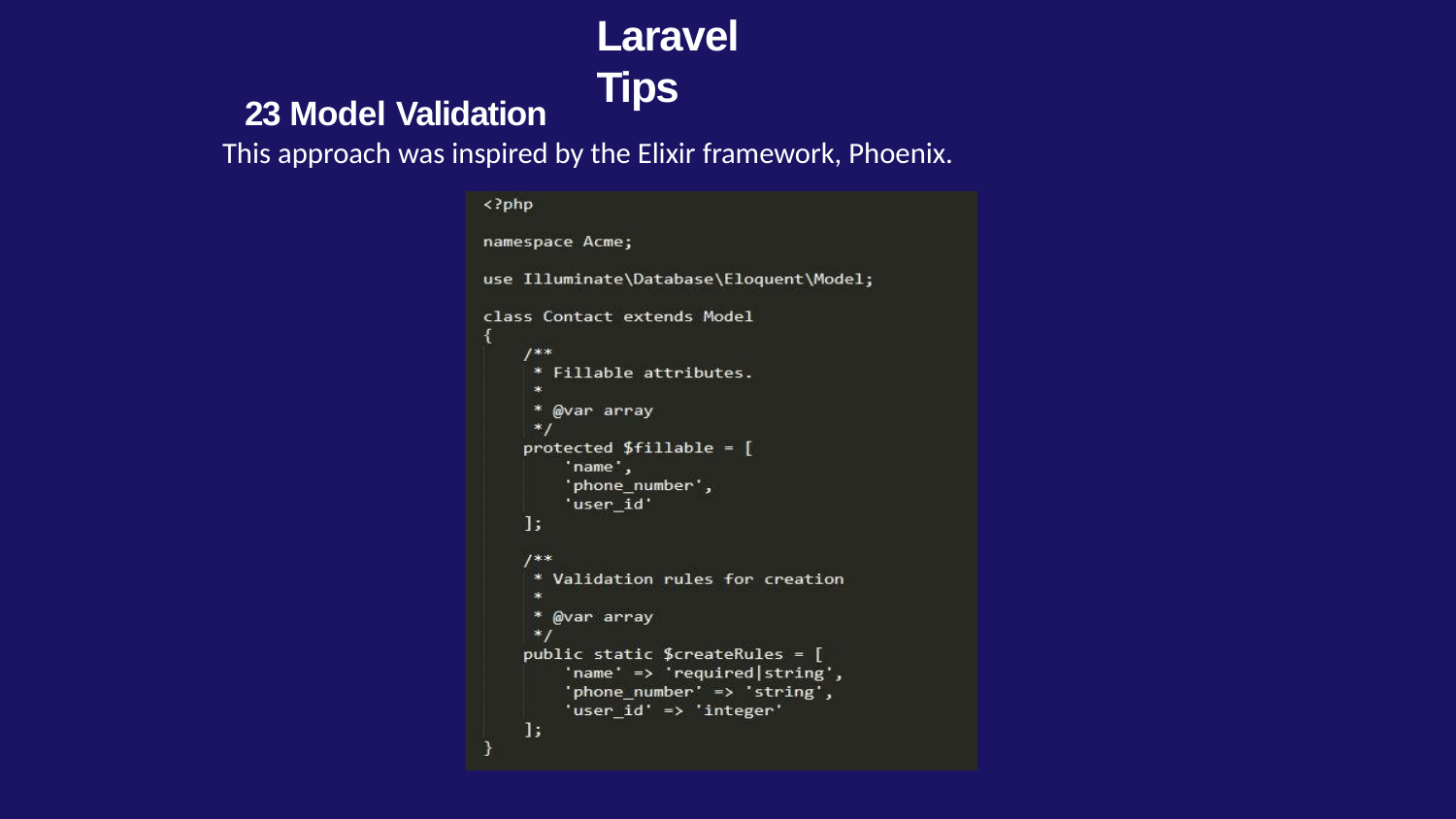

# Laravel Tips
23 Model Validation
This approach was inspired by the Elixir framework, Phoenix.